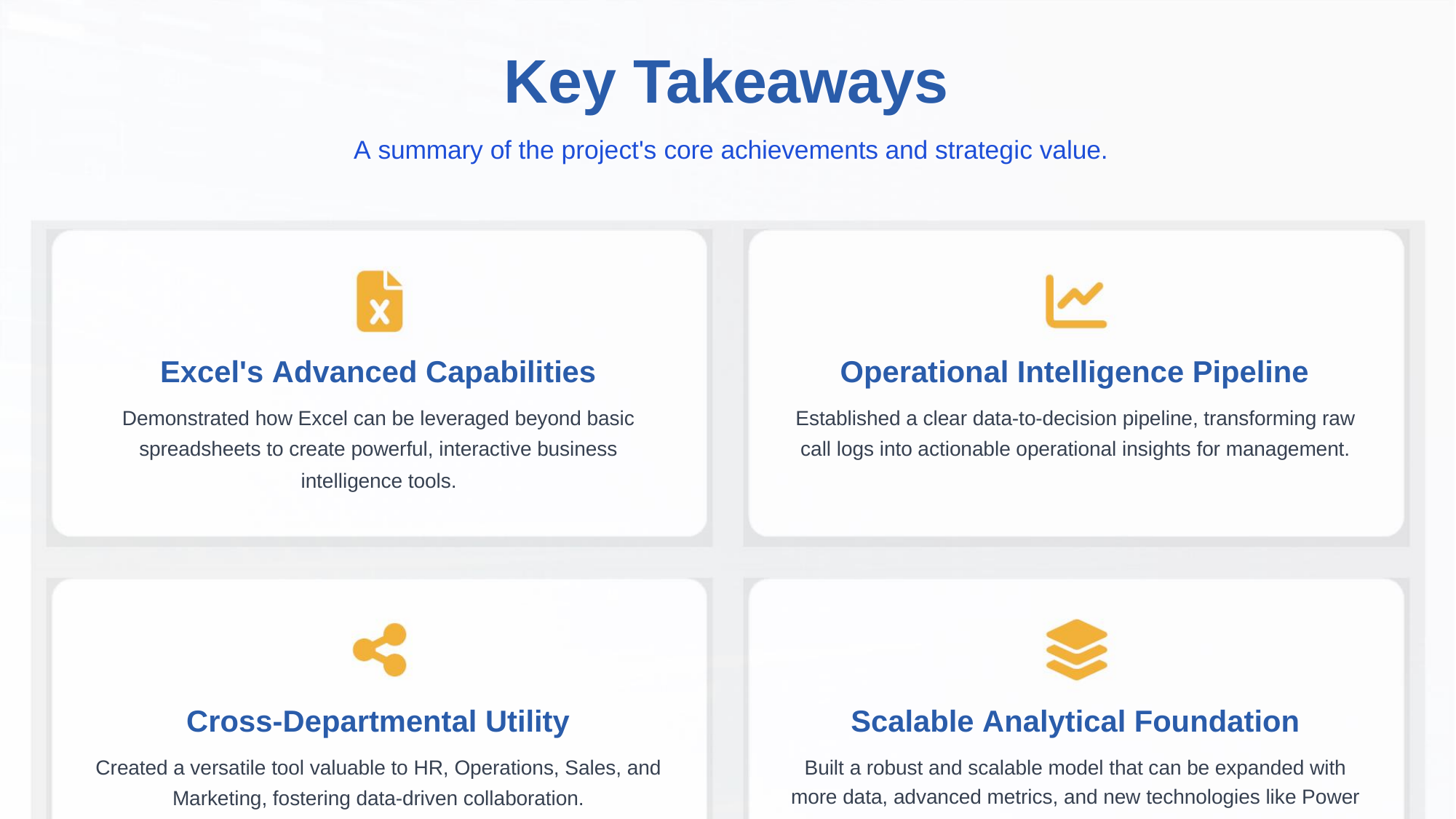

Key Takeaways
A summary of the project's core achievements and strategic value.
Excel's Advanced Capabilities
Operational Intelligence Pipeline
Demonstrated how Excel can be leveraged beyond basic
spreadsheets to create powerful, interactive business
intelligence tools.
Established a clear data-to-decision pipeline, transforming raw
call logs into actionable operational insights for management.
Cross-Departmental Utility
Scalable Analytical Foundation
Created a versatile tool valuable to HR, Operations, Sales, and
Marketing, fostering data-driven collaboration.
Built a robust and scalable model that can be expanded with
more data, advanced metrics, and new technologies like Power
BI.
Source: Image from Spreadsheet Abstract Royalty-Free Images